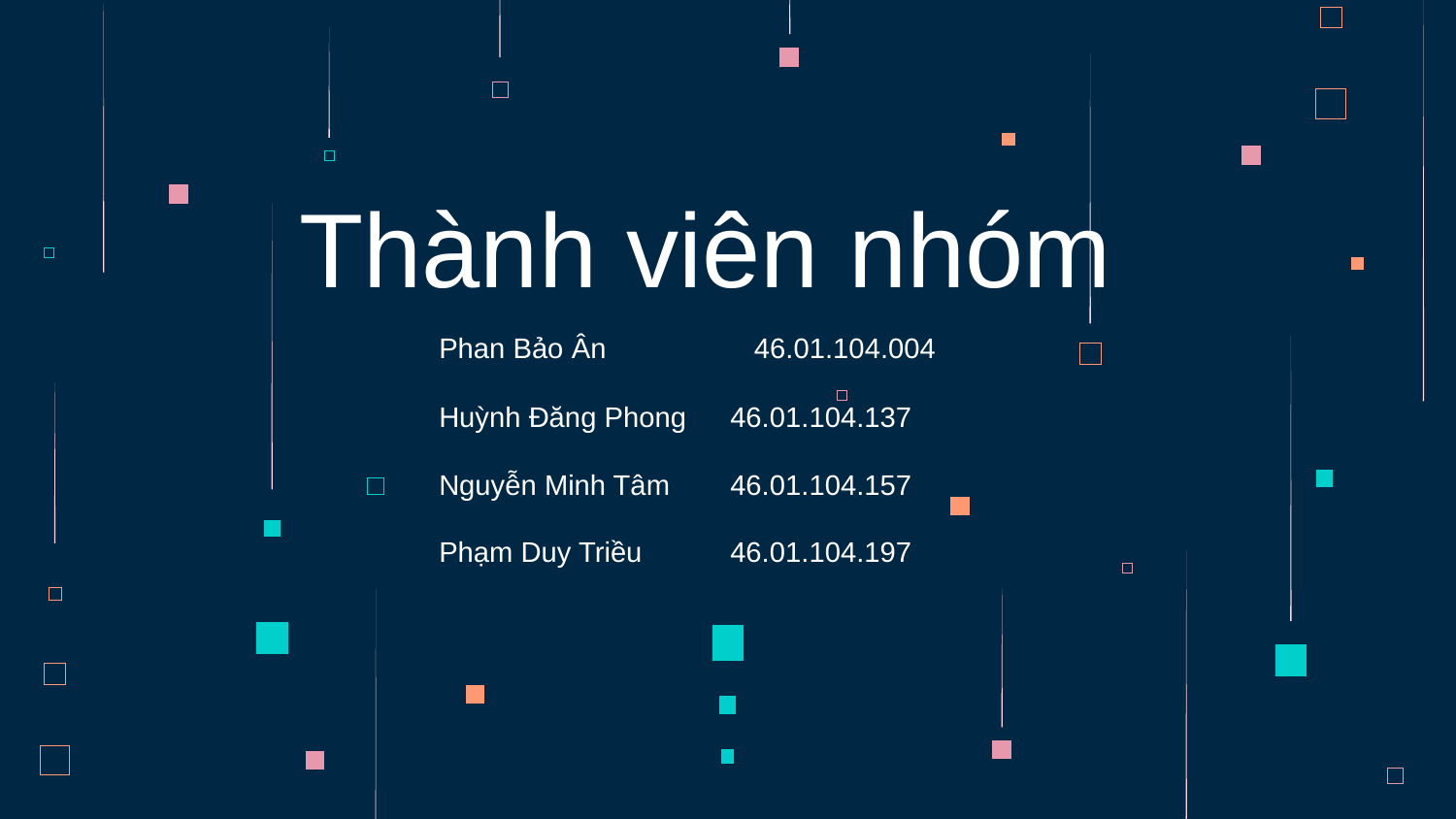

# Thành viên nhóm

Phan Bảo Ân	   46.01.104.004

Huỳnh Đăng Phong	46.01.104.137

Nguyễn Minh Tâm	46.01.104.157

Phạm Duy Triều	46.01.104.197